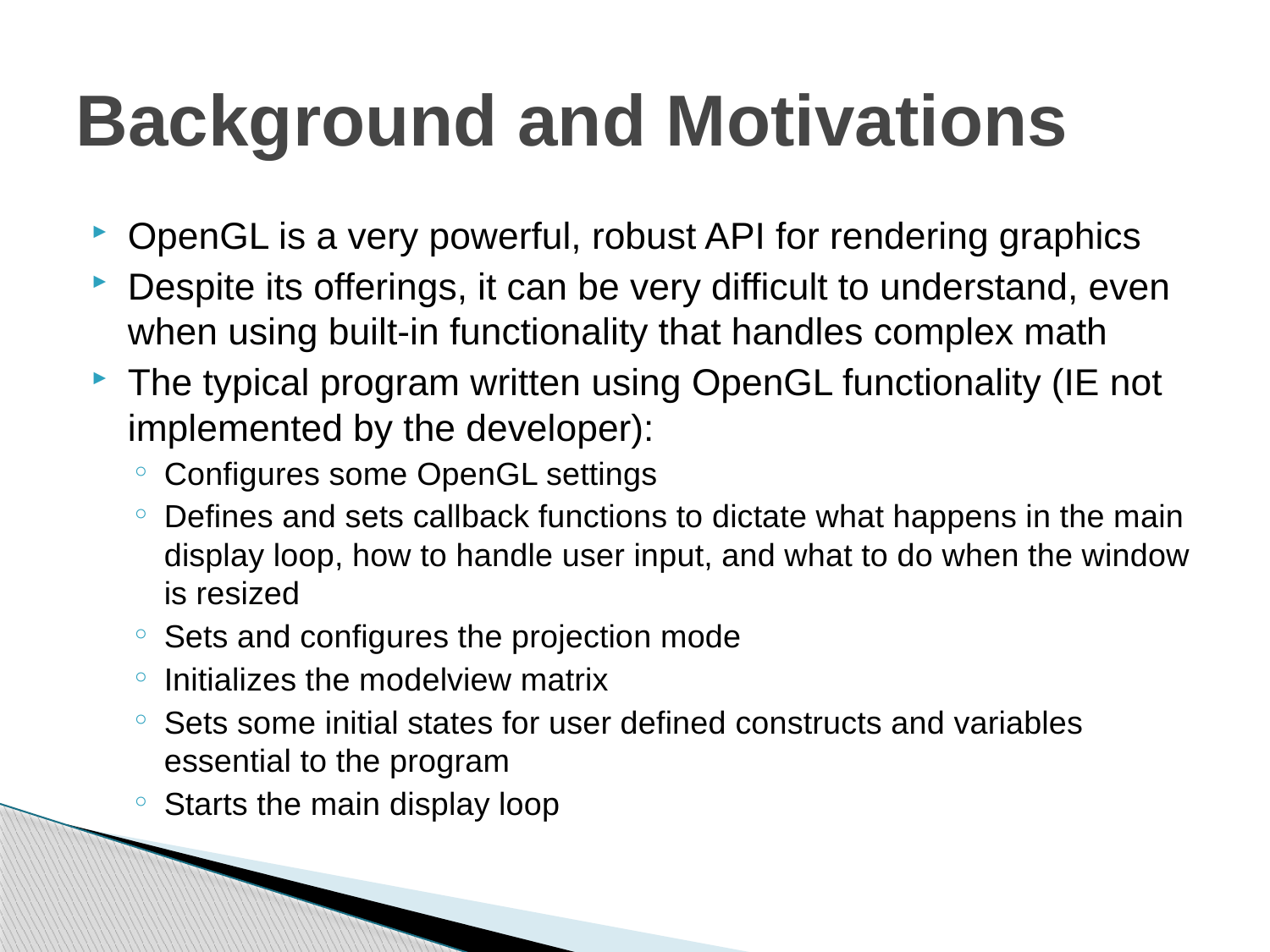

# Background and Motivations
OpenGL is a very powerful, robust API for rendering graphics
Despite its offerings, it can be very difficult to understand, even when using built-in functionality that handles complex math
The typical program written using OpenGL functionality (IE not implemented by the developer):
Configures some OpenGL settings
Defines and sets callback functions to dictate what happens in the main display loop, how to handle user input, and what to do when the window is resized
Sets and configures the projection mode
Initializes the modelview matrix
Sets some initial states for user defined constructs and variables essential to the program
Starts the main display loop